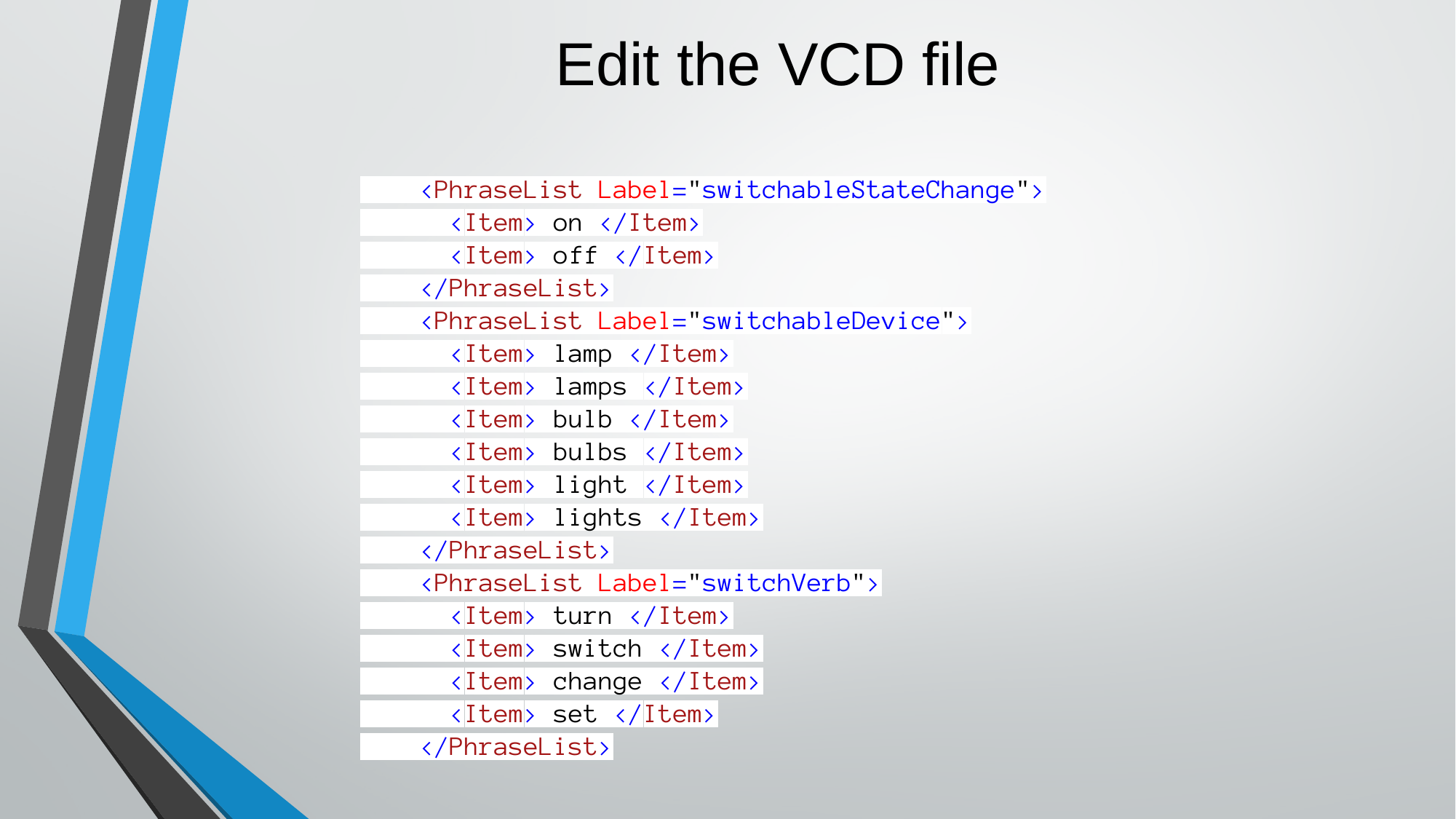

# Edit the VCD file
    <PhraseList Label="switchableStateChange">
      <Item> on </Item>
      <Item> off </Item>
    </PhraseList>
    <PhraseList Label="switchableDevice">
      <Item> lamp </Item>
      <Item> lamps </Item>
      <Item> bulb </Item>
      <Item> bulbs </Item>
      <Item> light </Item>
      <Item> lights </Item>
    </PhraseList>
    <PhraseList Label="switchVerb">
      <Item> turn </Item>
      <Item> switch </Item>
      <Item> change </Item>
      <Item> set </Item>
    </PhraseList>